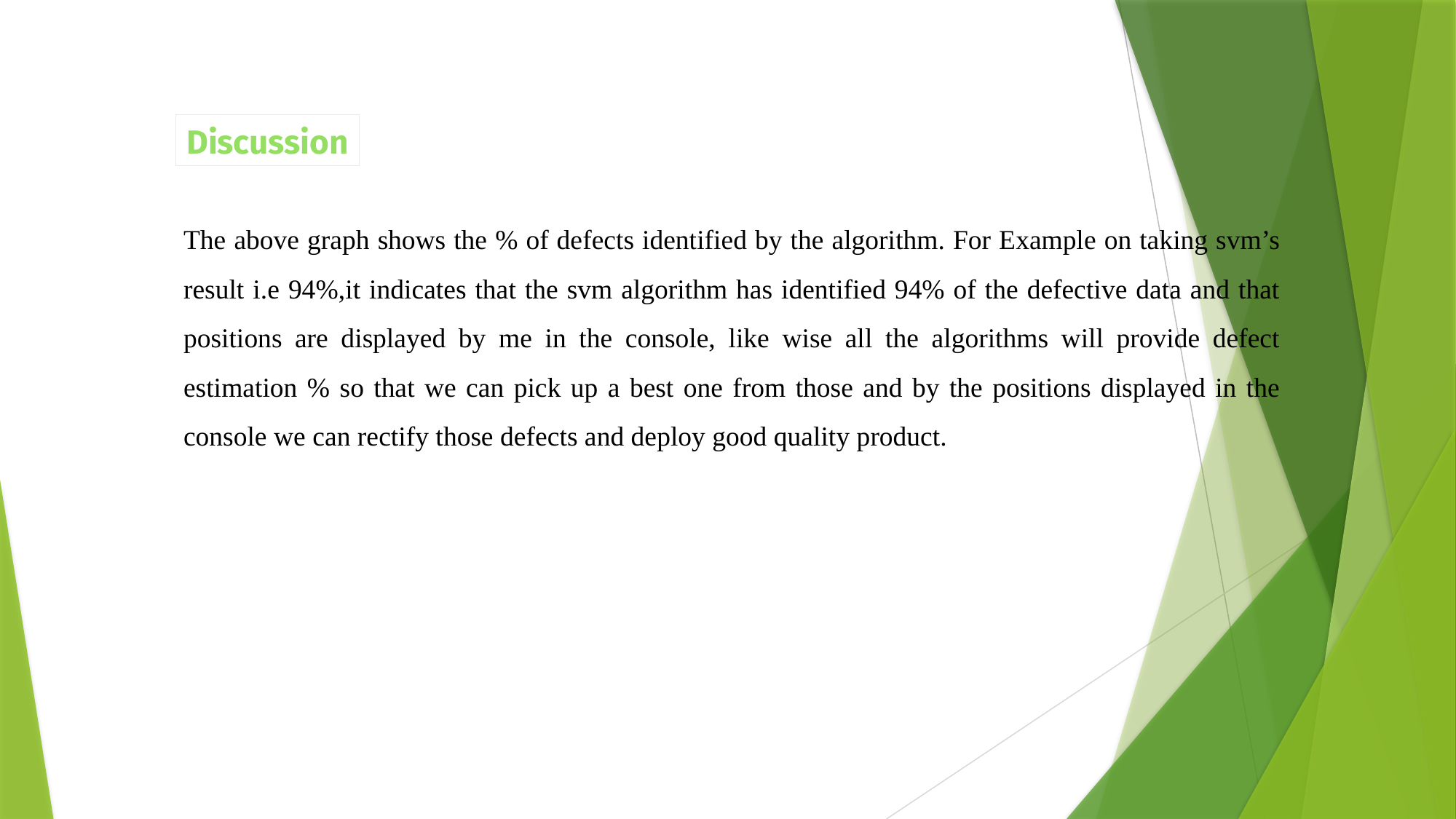

Discussion
The above graph shows the % of defects identified by the algorithm. For Example on taking svm’s result i.e 94%,it indicates that the svm algorithm has identified 94% of the defective data and that positions are displayed by me in the console, like wise all the algorithms will provide defect estimation % so that we can pick up a best one from those and by the positions displayed in the console we can rectify those defects and deploy good quality product.